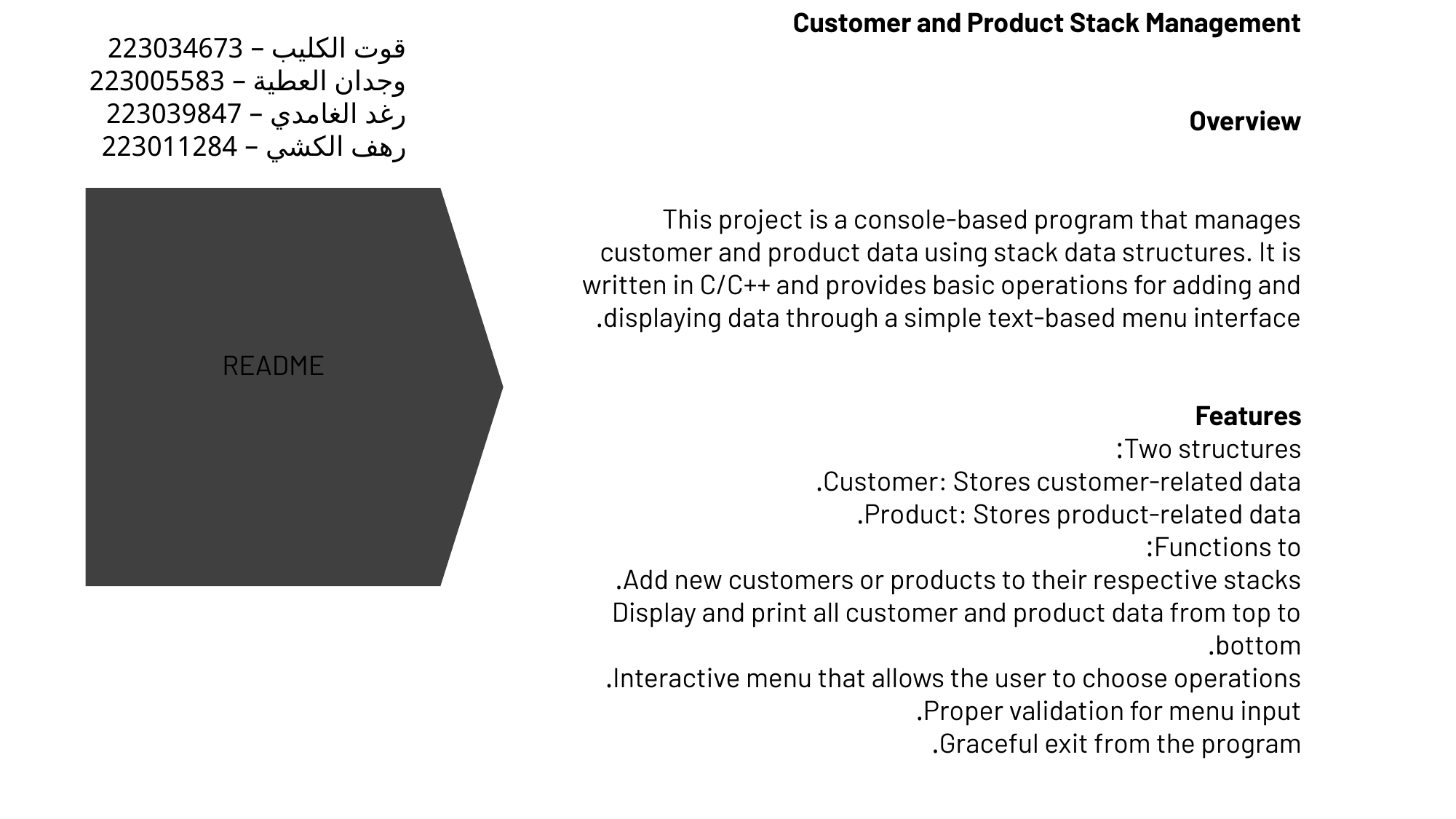

Customer and Product Stack Management

Overview

This project is a console-based program that manages customer and product data using stack data structures. It is written in C/C++ and provides basic operations for adding and displaying data through a simple text-based menu interface.

Features
Two structures:
Customer: Stores customer-related data.
Product: Stores product-related data.
Functions to:
Add new customers or products to their respective stacks.
Display and print all customer and product data from top to bottom.
Interactive menu that allows the user to choose operations.
Proper validation for menu input.
Graceful exit from the program.

قوت الكليب – 223034673
وجدان العطية – 223005583
رغد الغامدي – 223039847
رهف الكشي – 223011284

README